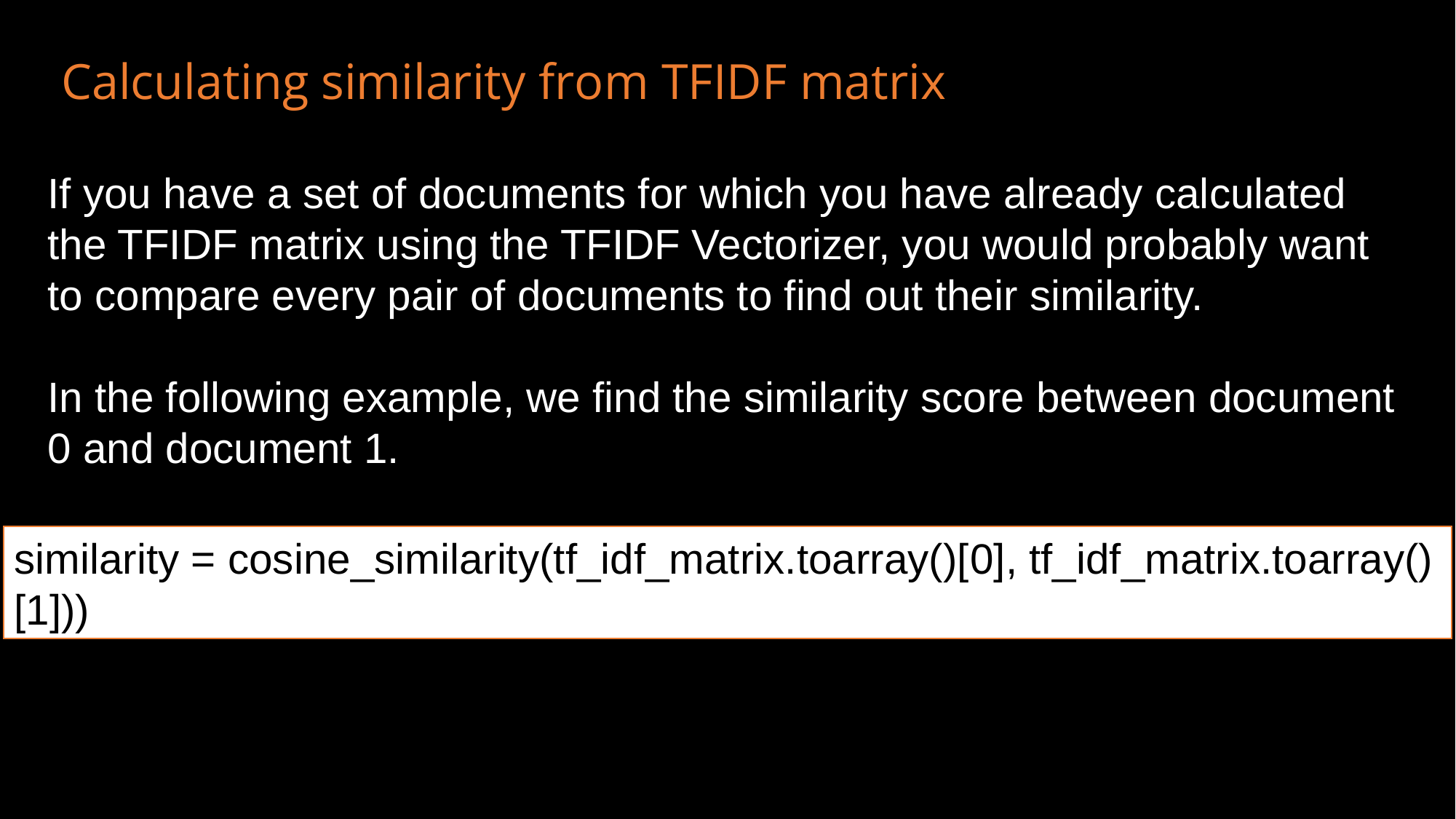

Calculating similarity from TFIDF matrix
If you have a set of documents for which you have already calculated the TFIDF matrix using the TFIDF Vectorizer, you would probably want to compare every pair of documents to find out their similarity.

In the following example, we find the similarity score between document 0 and document 1.
similarity = cosine_similarity(tf_idf_matrix.toarray()[0], tf_idf_matrix.toarray()[1]))